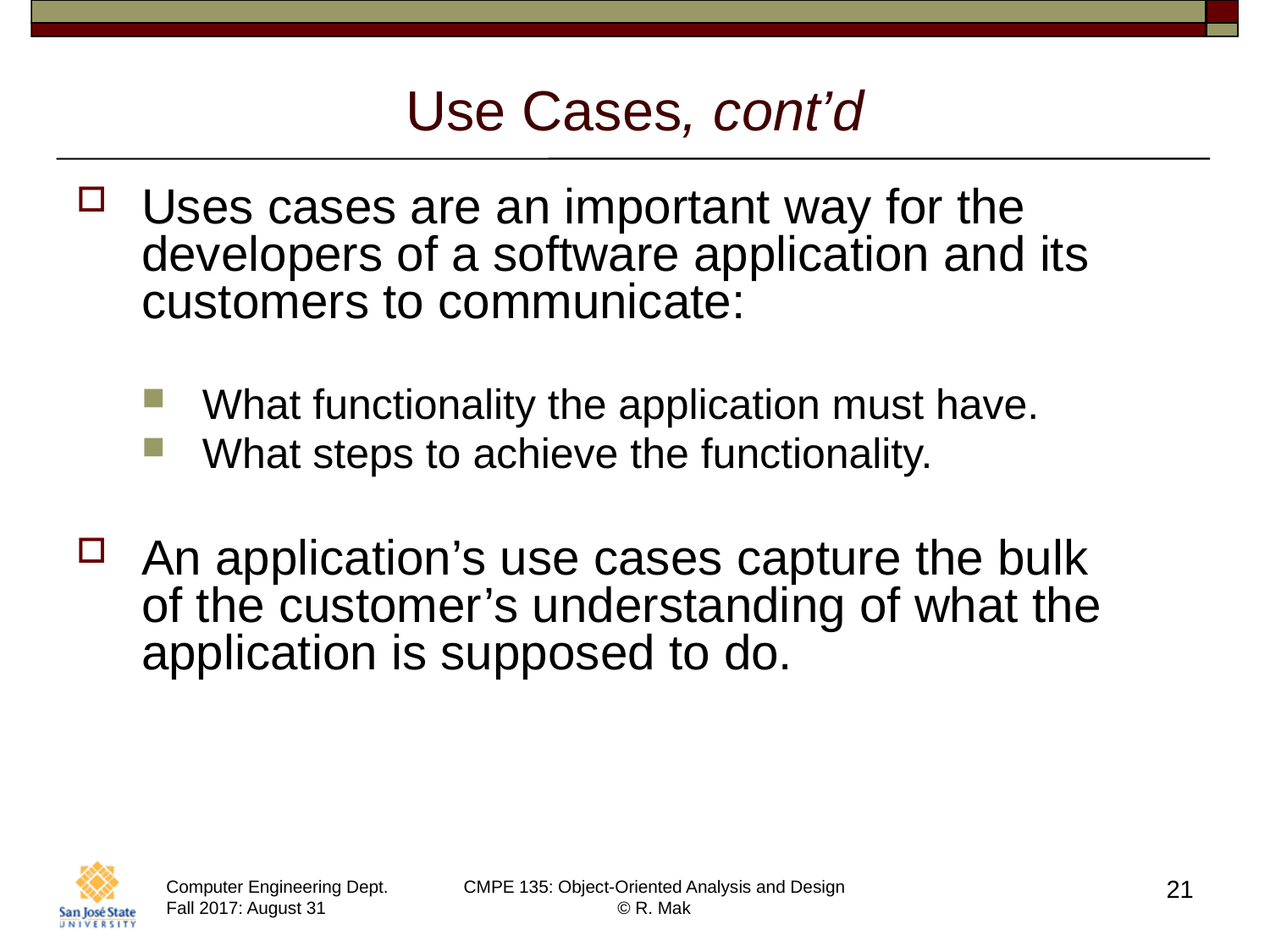

# Use Cases, cont’d
Uses cases are an important way for the developers of a software application and its customers to communicate:

What functionality the application must have.
What steps to achieve the functionality.

An application’s use cases capture the bulk
of the customer’s understanding of what the application is supposed to do.
21